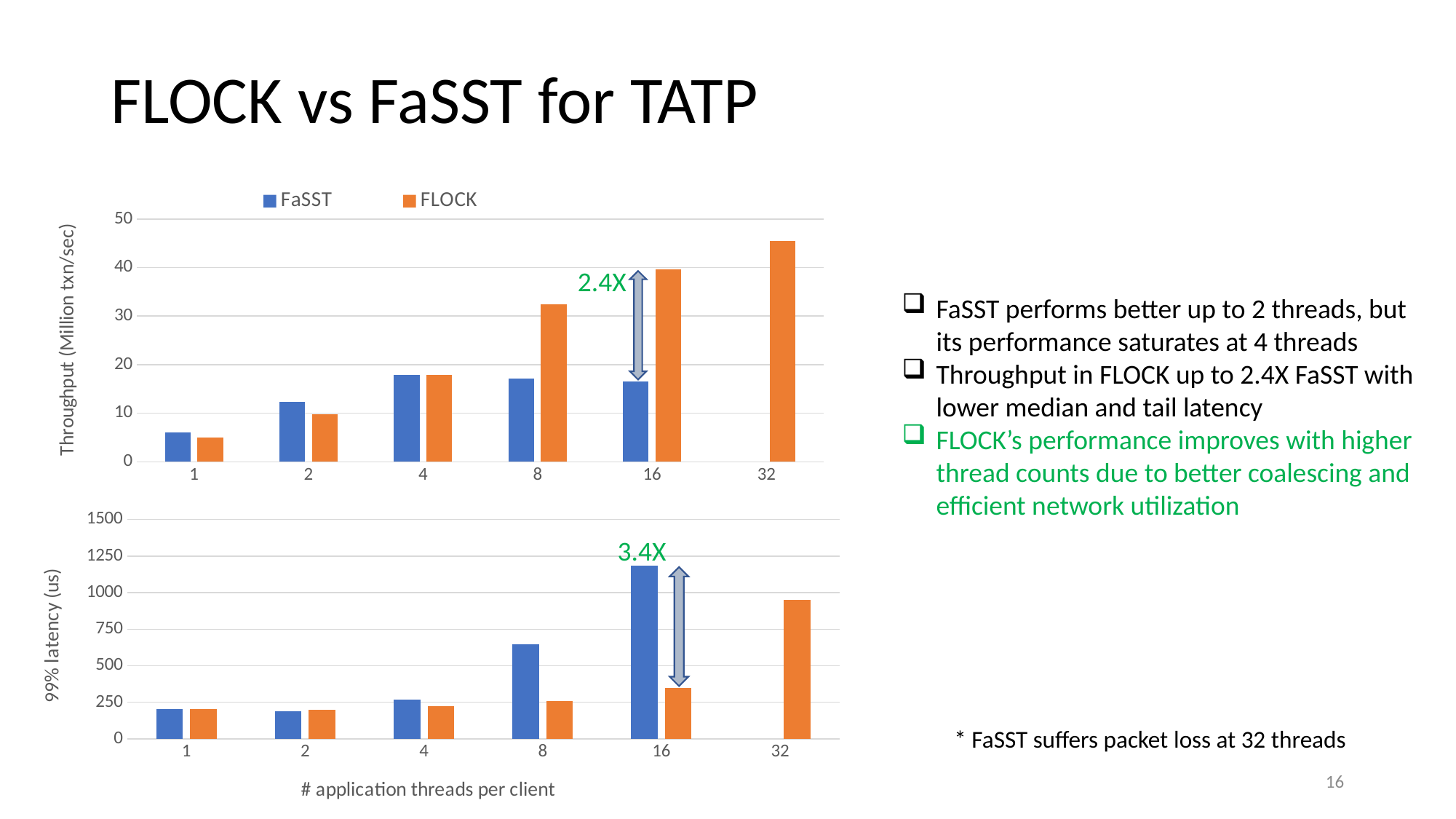

# FLOCK vs FaSST for TATP

### Chart

| Category | FaSST | FLOCK |
|---|---|---|
| 1 | 6.0 | 5.0 |
| 2 | 12.3 | 9.8 |
| 4 | 17.9 | 17.9 |
| 8 | 17.1 | 32.5 |
| 16 | 16.6 | 39.6 |
| 32 | None | 45.4 |
2.4X
FaSST performs better up to 2 threads, but its performance saturates at 4 threads
Throughput in FLOCK up to 2.4X FaSST with lower median and tail latency
FLOCK’s performance improves with higher thread counts due to better coalescing and efficient network utilization

### Chart

| Category | FaSST | FLOCK |
|---|---|---|
| 1 | 204.0 | 204.0 |
| 2 | 189.0 | 201.0 |
| 4 | 268.0 | 223.0 |
| 8 | 645.5 | 259.8 |
| 16 | 1182.5 | 348.0 |
| 32 | None | 951.5 |
3.4X
* FaSST suffers packet loss at 32 threads
16